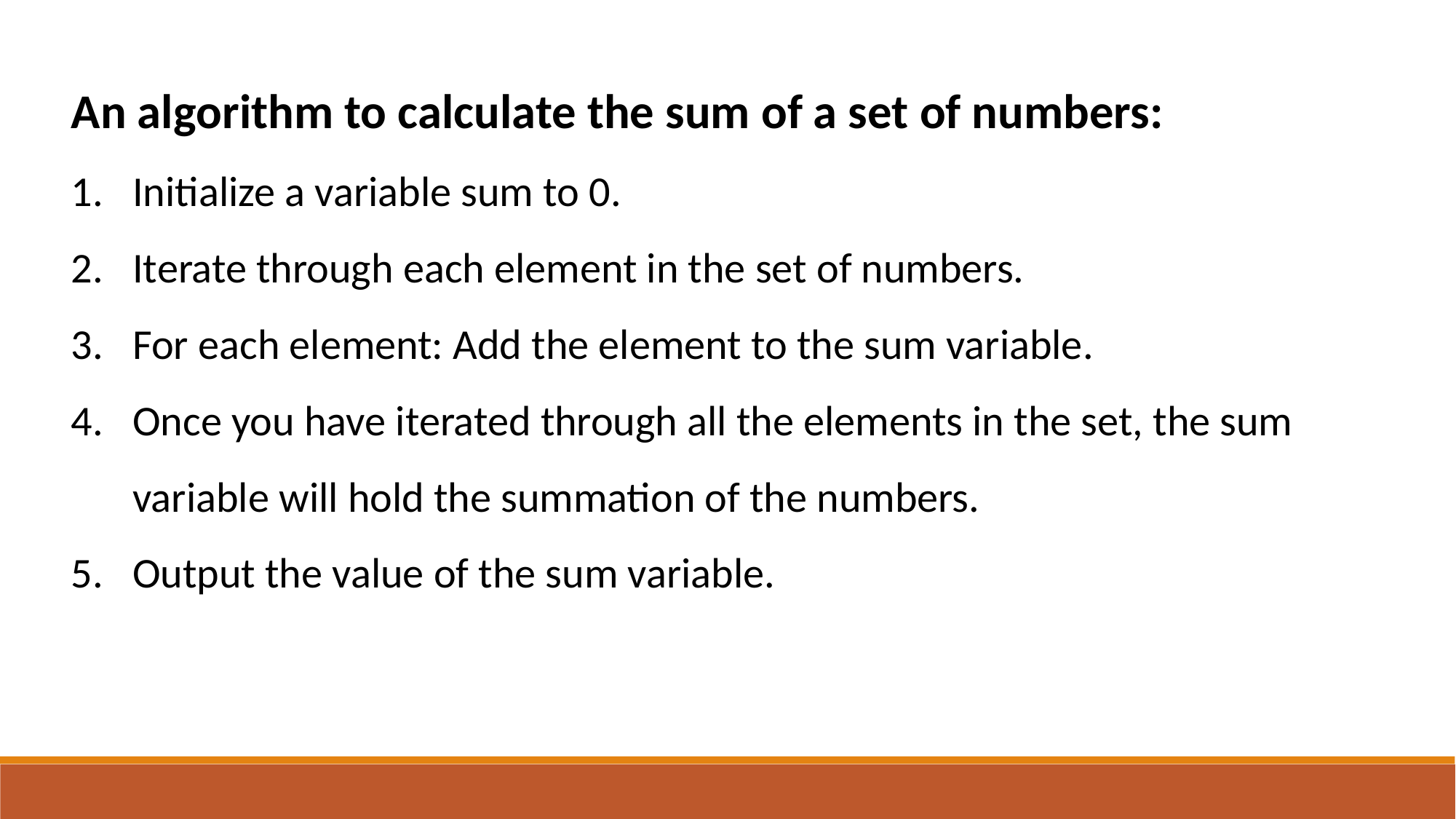

An algorithm to calculate the sum of a set of numbers:
Initialize a variable sum to 0.
Iterate through each element in the set of numbers.
For each element: Add the element to the sum variable.
Once you have iterated through all the elements in the set, the sum variable will hold the summation of the numbers.
Output the value of the sum variable.